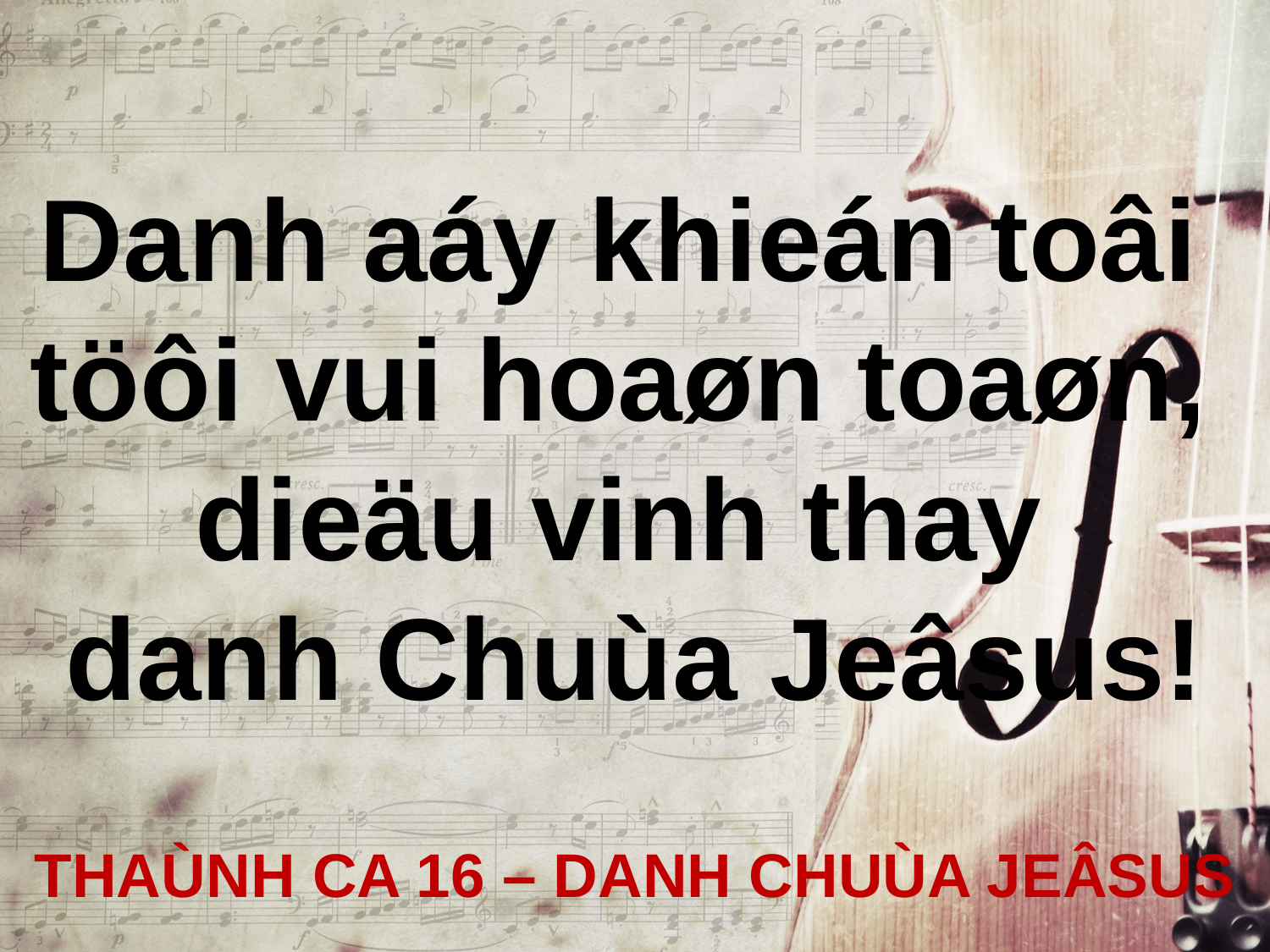

Danh aáy khieán toâi
töôi vui hoaøn toaøn,
dieäu vinh thay
danh Chuùa Jeâsus!
THAÙNH CA 16 – DANH CHUÙA JEÂSUS